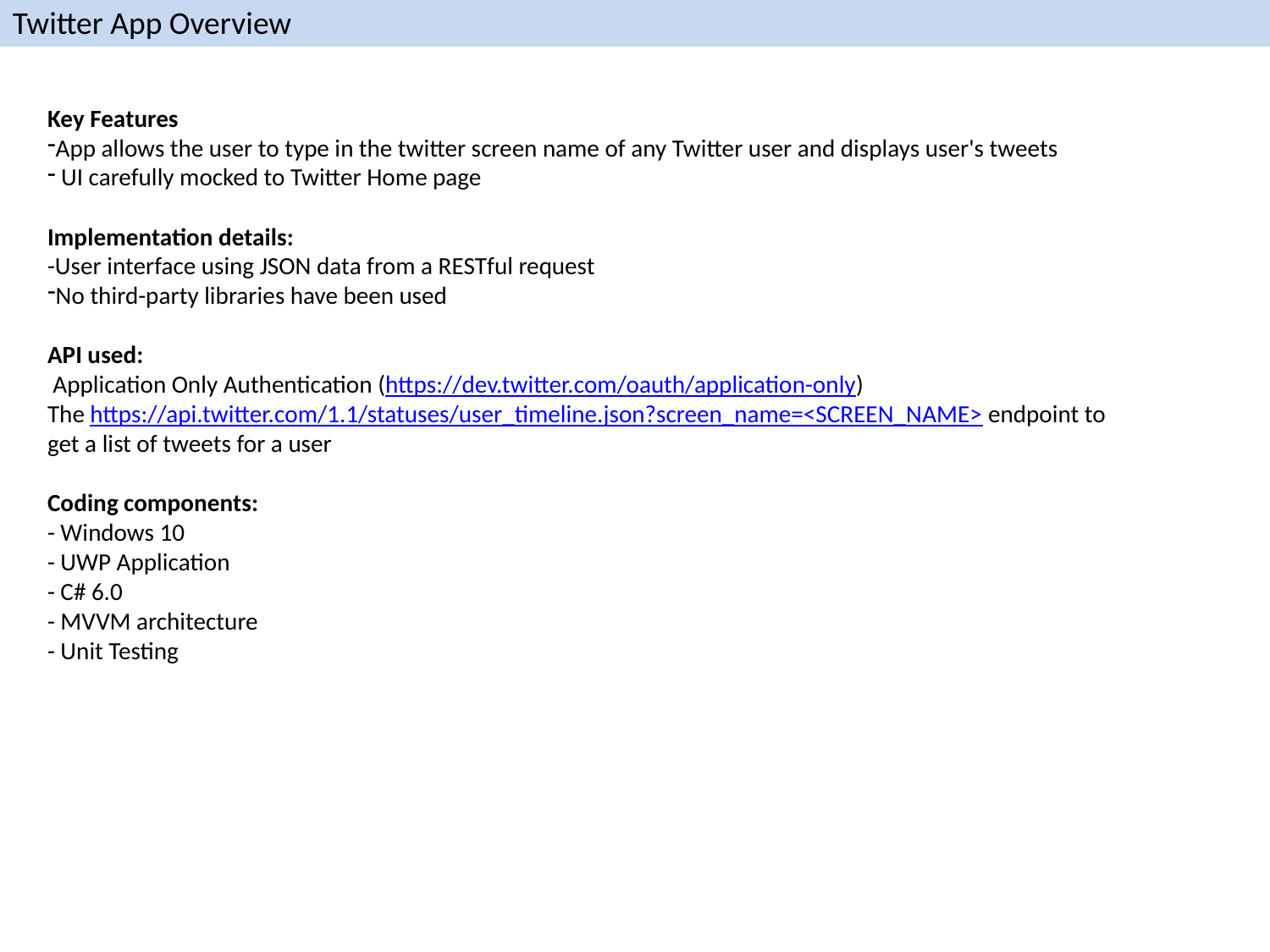

Twitter App Overview
Key Features
App allows the user to type in the twitter screen name of any Twitter user and displays user's tweets
 UI carefully mocked to Twitter Home page

Implementation details:
-User interface using JSON data from a RESTful request
No third-party libraries have been used

API used:
 Application Only Authentication (https://dev.twitter.com/oauth/application-only)
The https://api.twitter.com/1.1/statuses/user_timeline.json?screen_name=<SCREEN_NAME> endpoint to get a list of tweets for a user

Coding components:
- Windows 10
- UWP Application
- C# 6.0
- MVVM architecture
- Unit Testing